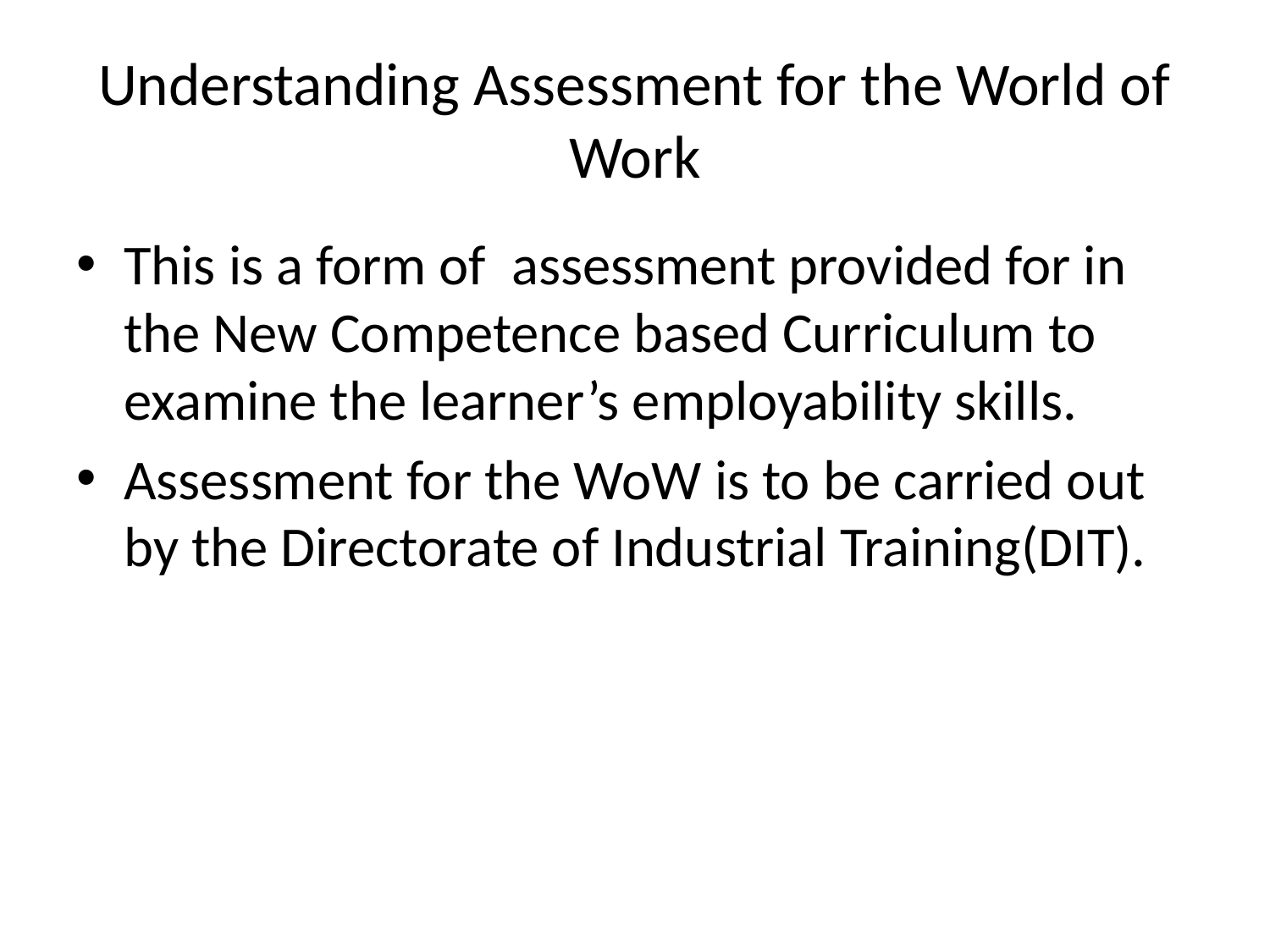

# Understanding Assessment for the World of Work
This is a form of  assessment provided for in the New Competence based Curriculum to examine the learner’s employability skills.
Assessment for the WoW is to be carried out by the Directorate of Industrial Training(DIT).